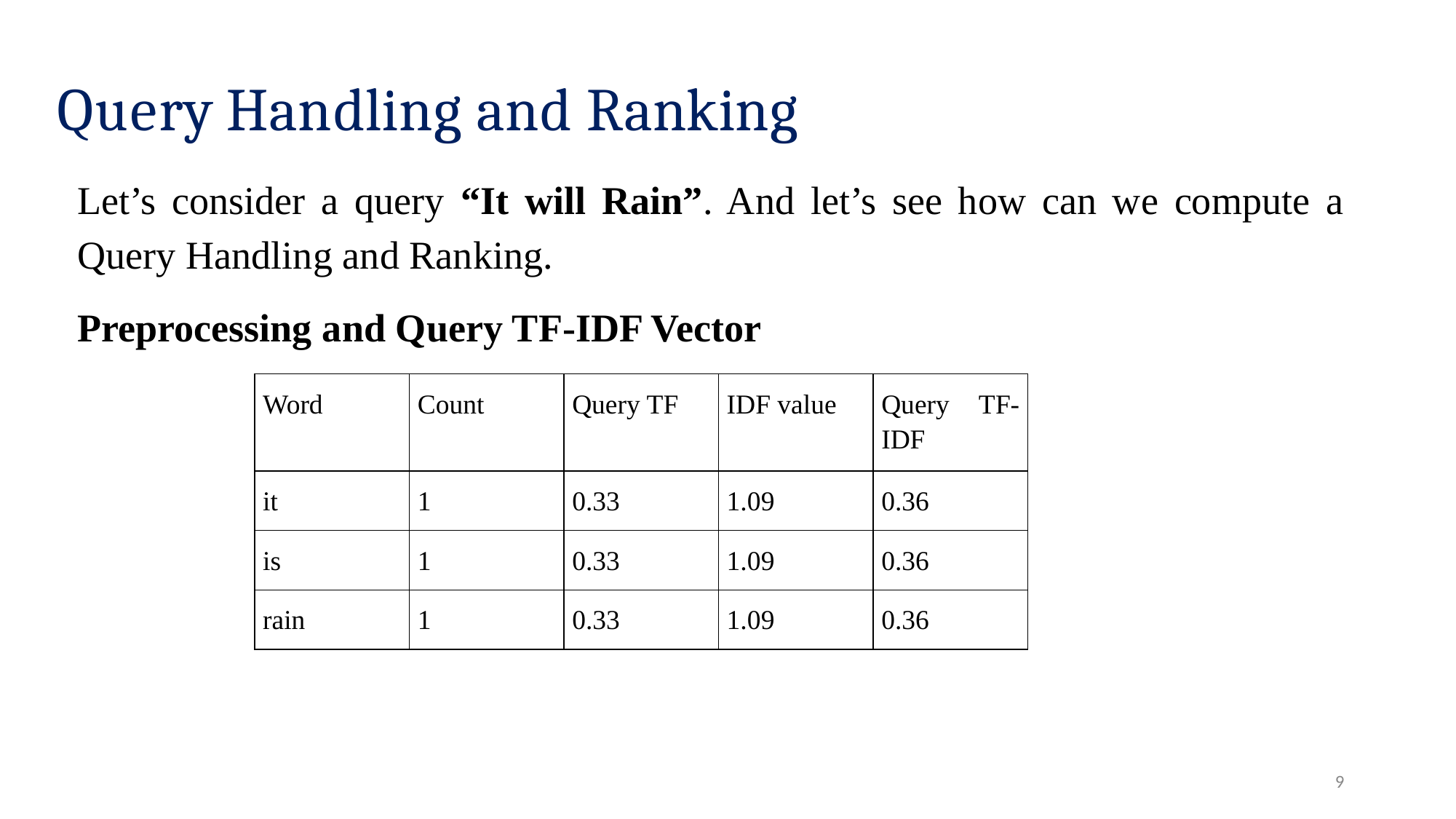

# Query Handling and Ranking
Let’s consider a query “It will Rain”. And let’s see how can we compute a Query Handling and Ranking.
Preprocessing and Query TF-IDF Vector
| Word | Count | Query TF | IDF value | Query TF-IDF |
| --- | --- | --- | --- | --- |
| it | 1 | 0.33 | 1.09 | 0.36 |
| is | 1 | 0.33 | 1.09 | 0.36 |
| rain | 1 | 0.33 | 1.09 | 0.36 |
9